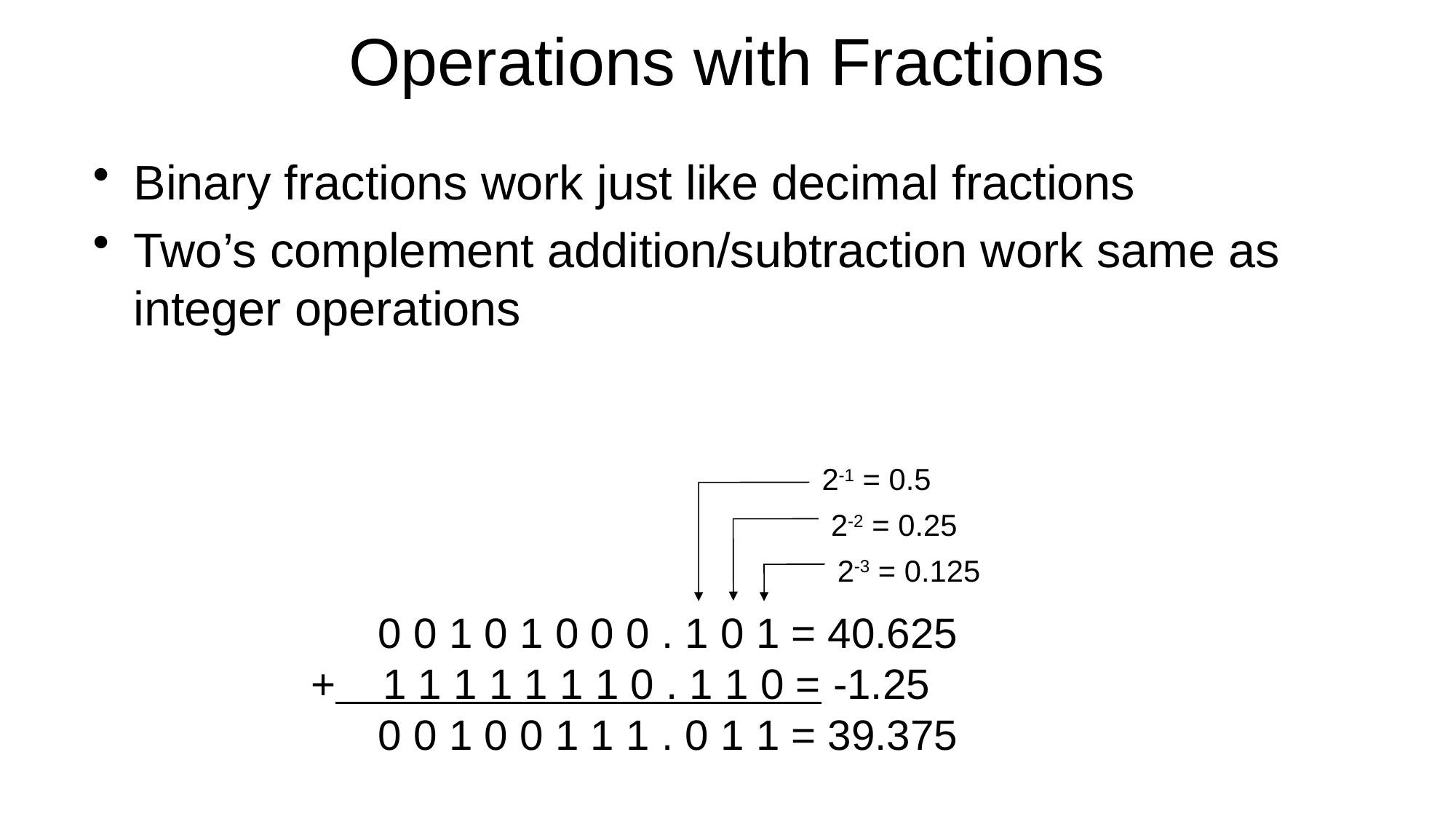

# Operations with Fractions
Binary fractions work just like decimal fractions
Two’s complement addition/subtraction work same as integer operations
2-1 = 0.5

2-2 = 0.25

2-3 = 0.125

		0 0 1 0 1 0 0 0 . 1 0 1 = 40.625
	+    1 1 1 1 1 1 1 0 . 1 1 0 = -1.25
		0 0 1 0 0 1 1 1 . 0 1 1 = 39.375